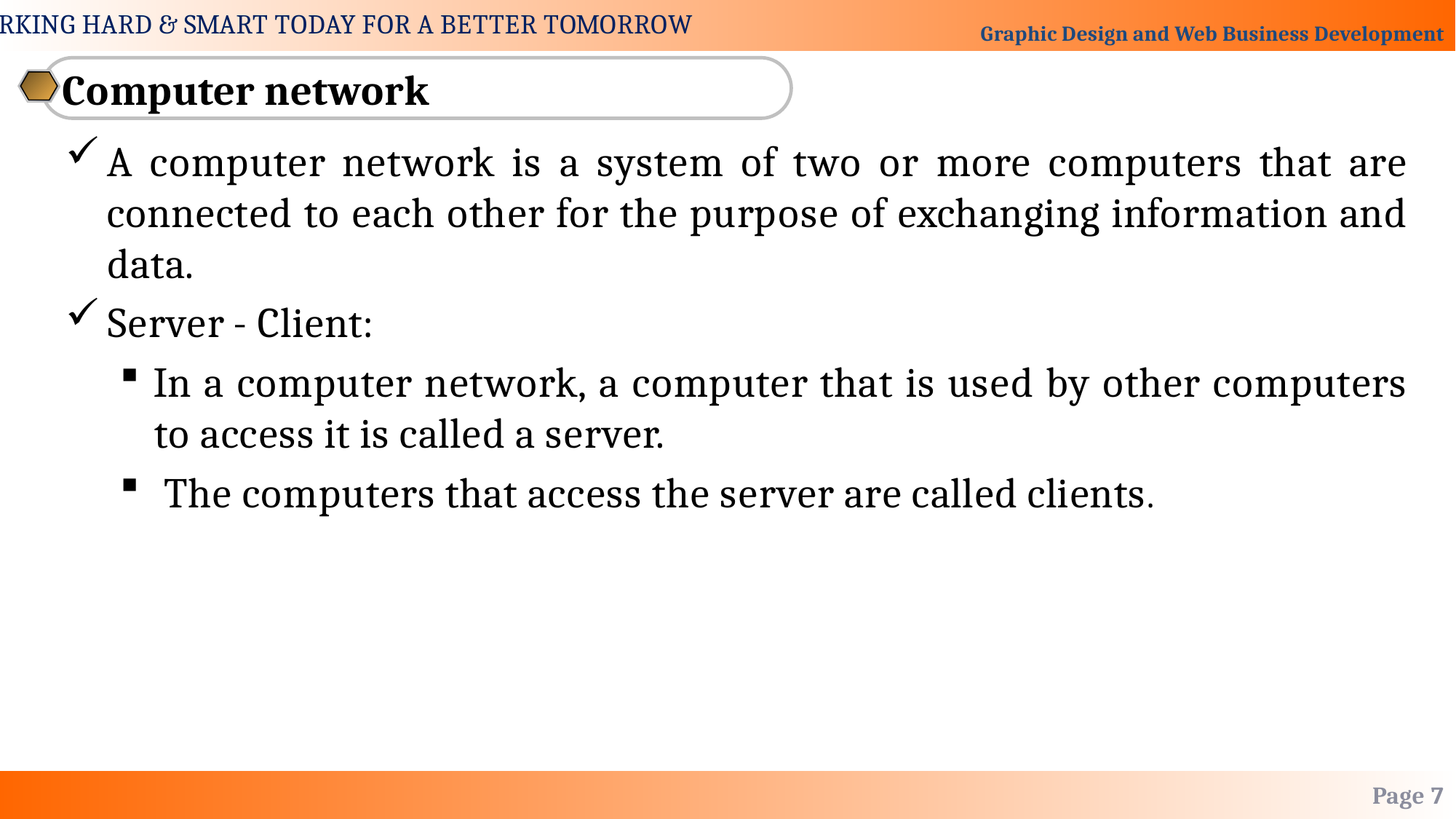

Computer network

A computer network is a system of two or more computers that are connected to each other for the purpose of exchanging information and data.
Server - Client:
In a computer network, a computer that is used by other computers to access it is called a server.
 The computers that access the server are called clients.
Page 7